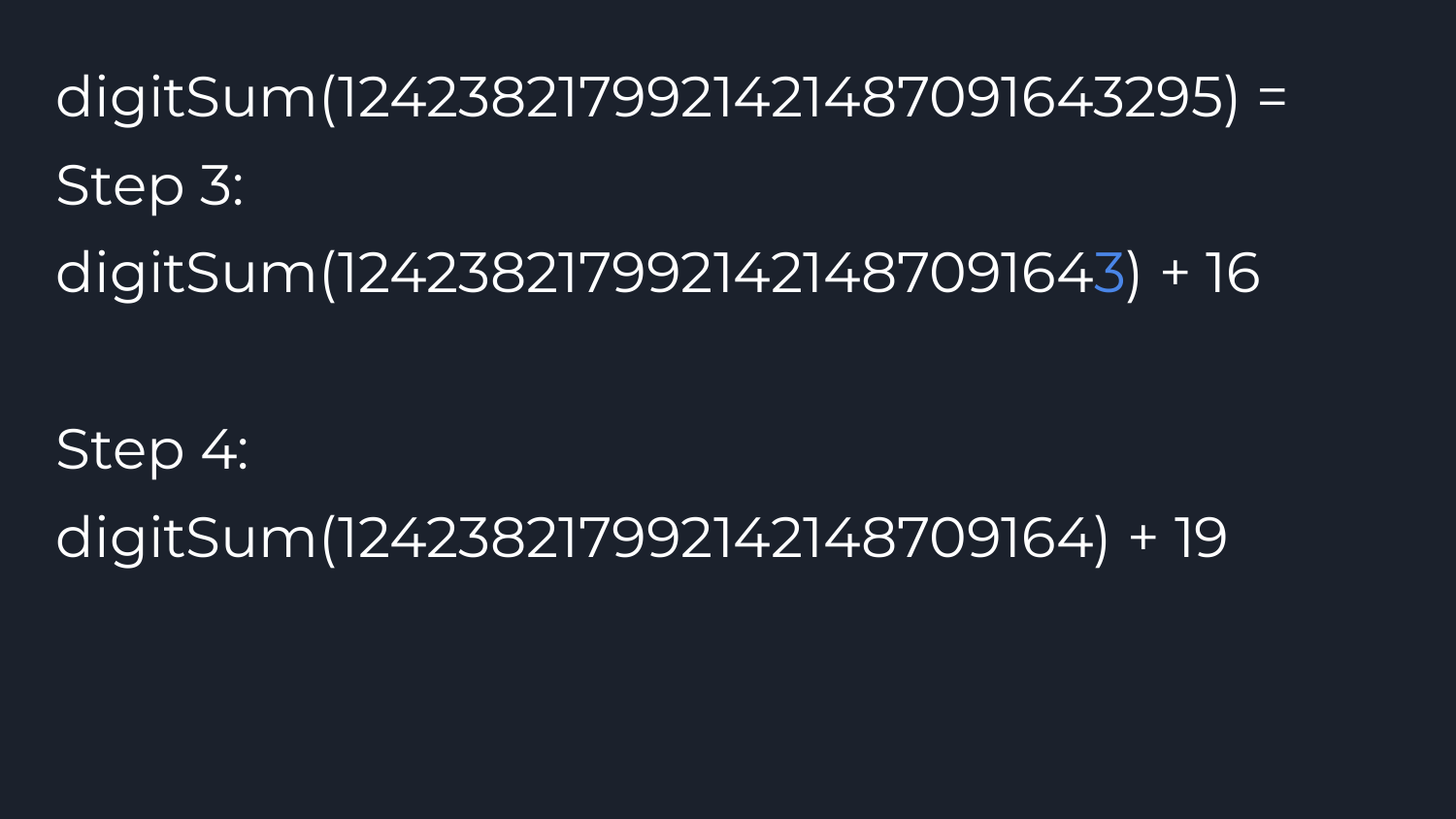

digitSum(1242382179921421487091643295) =
Step 3:
digitSum(1242382179921421487091643) + 16

Step 4:
digitSum(124238217992142148709164) + 19